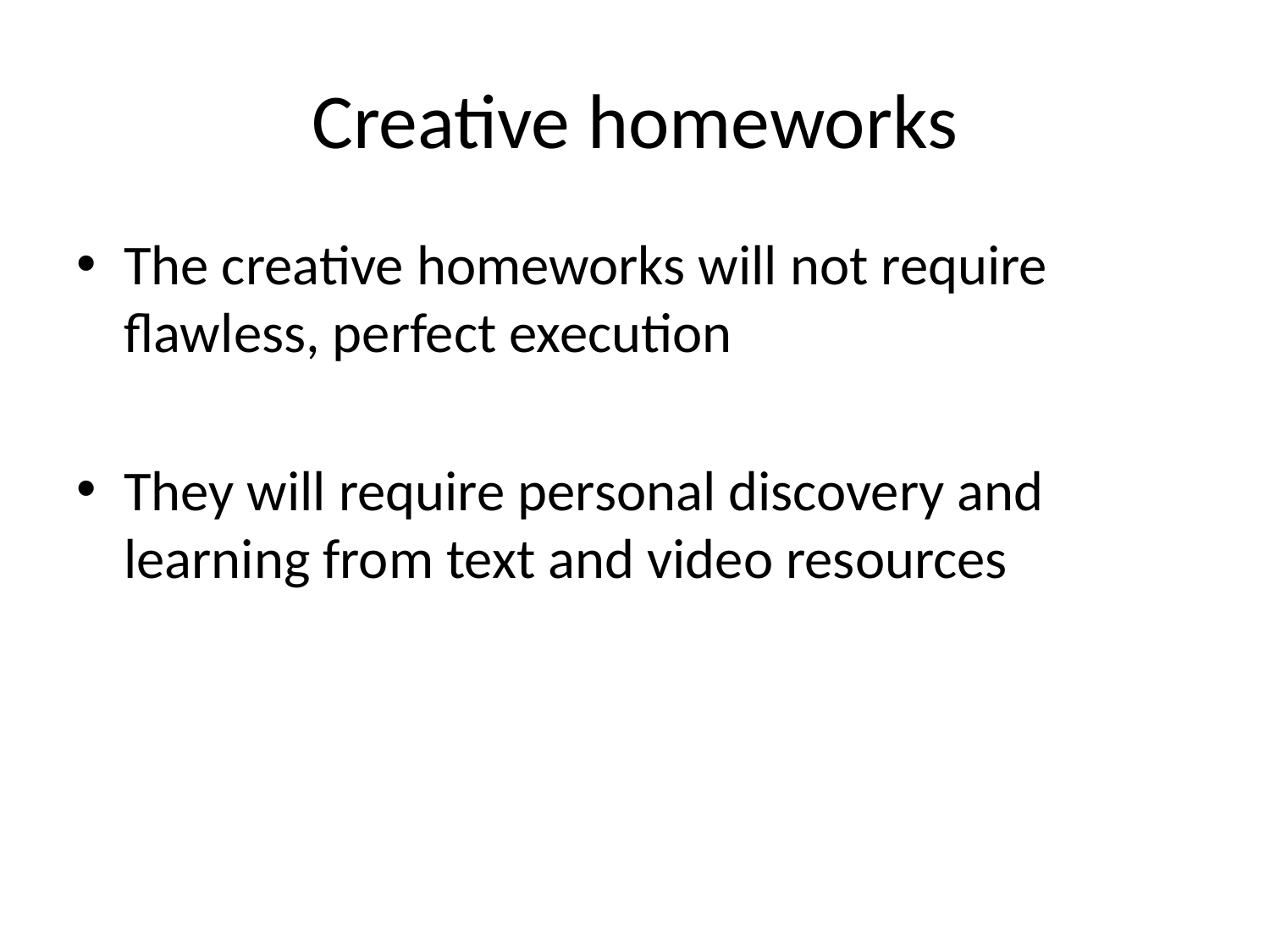

# Creative homeworks
The creative homeworks will not require flawless, perfect execution

They will require personal discovery and learning from text and video resources